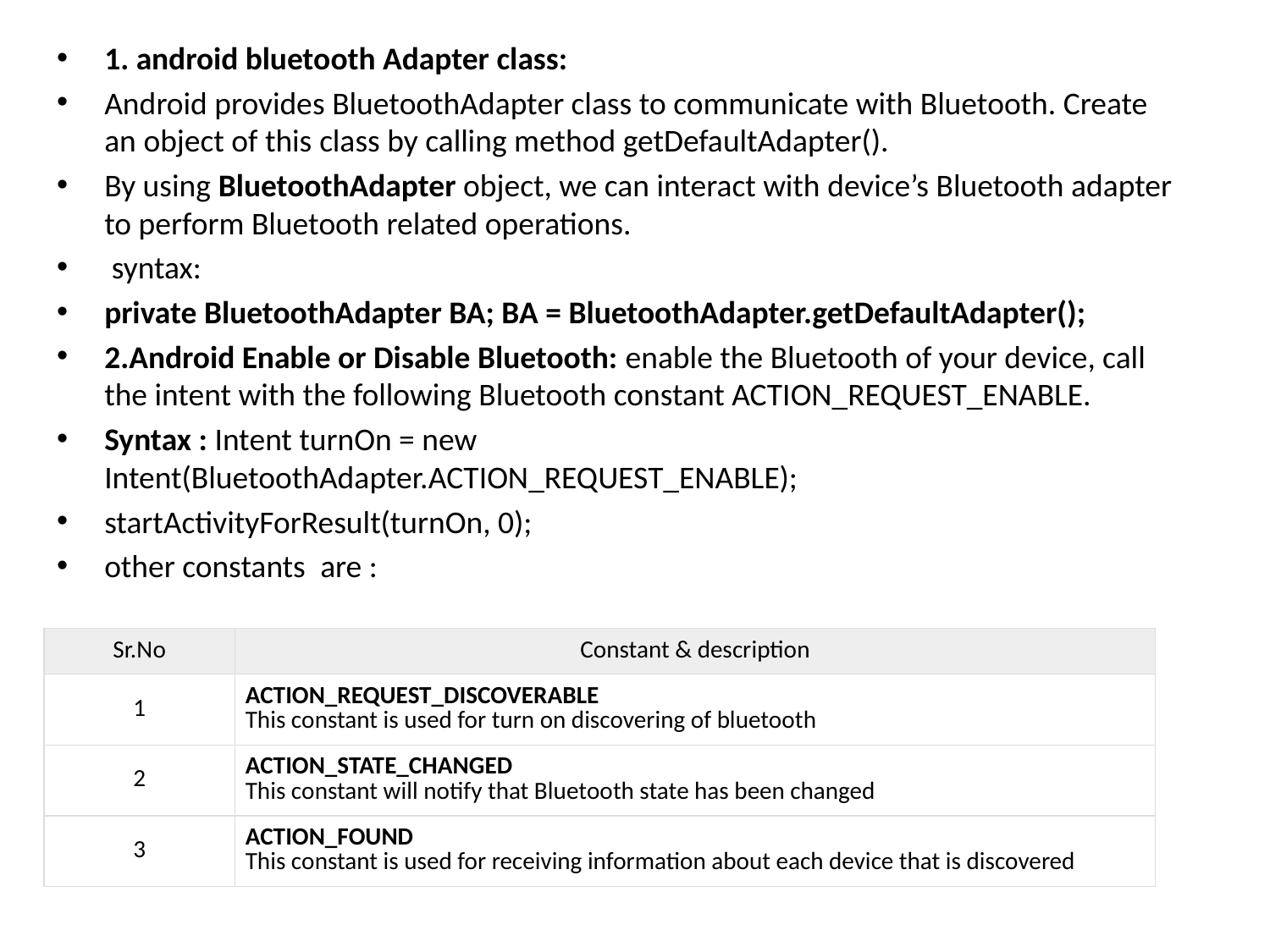

1. android bluetooth Adapter class:
Android provides BluetoothAdapter class to communicate with Bluetooth. Create an object of this class by calling method getDefaultAdapter().
By using BluetoothAdapter object, we can interact with device’s Bluetooth adapter to perform Bluetooth related operations.
 syntax:
private BluetoothAdapter BA; BA = BluetoothAdapter.getDefaultAdapter();
2.Android Enable or Disable Bluetooth: enable the Bluetooth of your device, call the intent with the following Bluetooth constant ACTION_REQUEST_ENABLE.
Syntax : Intent turnOn = new Intent(BluetoothAdapter.ACTION_REQUEST_ENABLE);
startActivityForResult(turnOn, 0);
other constants  are :
| Sr.No | Constant & description |
| --- | --- |
| 1 | ACTION\_REQUEST\_DISCOVERABLE This constant is used for turn on discovering of bluetooth |
| 2 | ACTION\_STATE\_CHANGED This constant will notify that Bluetooth state has been changed |
| 3 | ACTION\_FOUND This constant is used for receiving information about each device that is discovered |